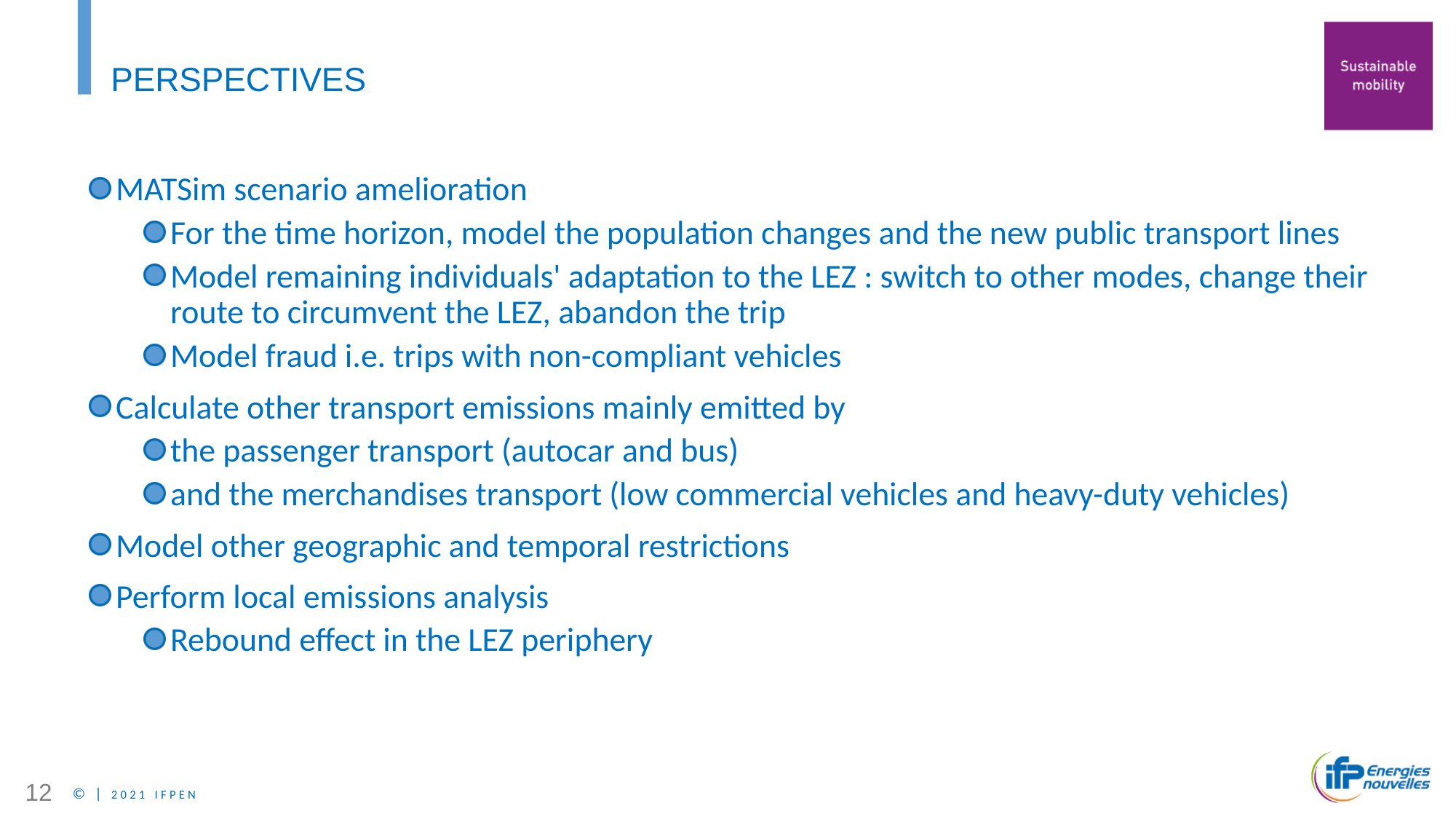

# Perspectives
MATSim scenario amelioration
For the time horizon, model the population changes and the new public transport lines
Model remaining individuals' adaptation to the LEZ : switch to other modes, change their route to circumvent the LEZ, abandon the trip
Model fraud i.e. trips with non-compliant vehicles
Calculate other transport emissions mainly emitted by
the passenger transport (autocar and bus)
and the merchandises transport (low commercial vehicles and heavy-duty vehicles)
Model other geographic and temporal restrictions
Perform local emissions analysis
Rebound effect in the LEZ periphery